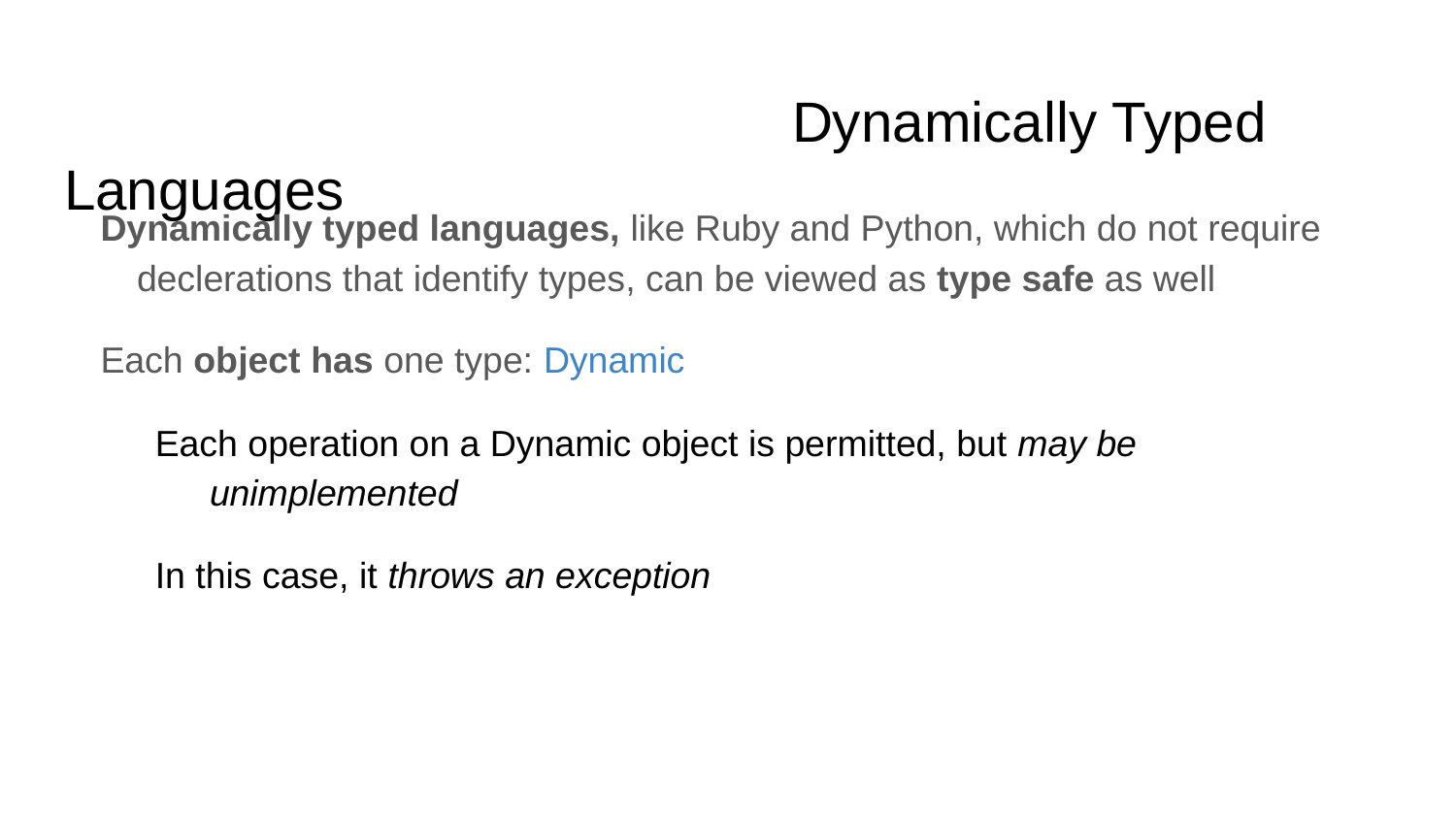

# Dynamically Typed Languages
Dynamically typed languages, like Ruby and Python, which do not require declerations that identify types, can be viewed as type safe as well
Each object has one type: Dynamic
Each operation on a Dynamic object is permitted, but may be unimplemented
In this case, it throws an exception